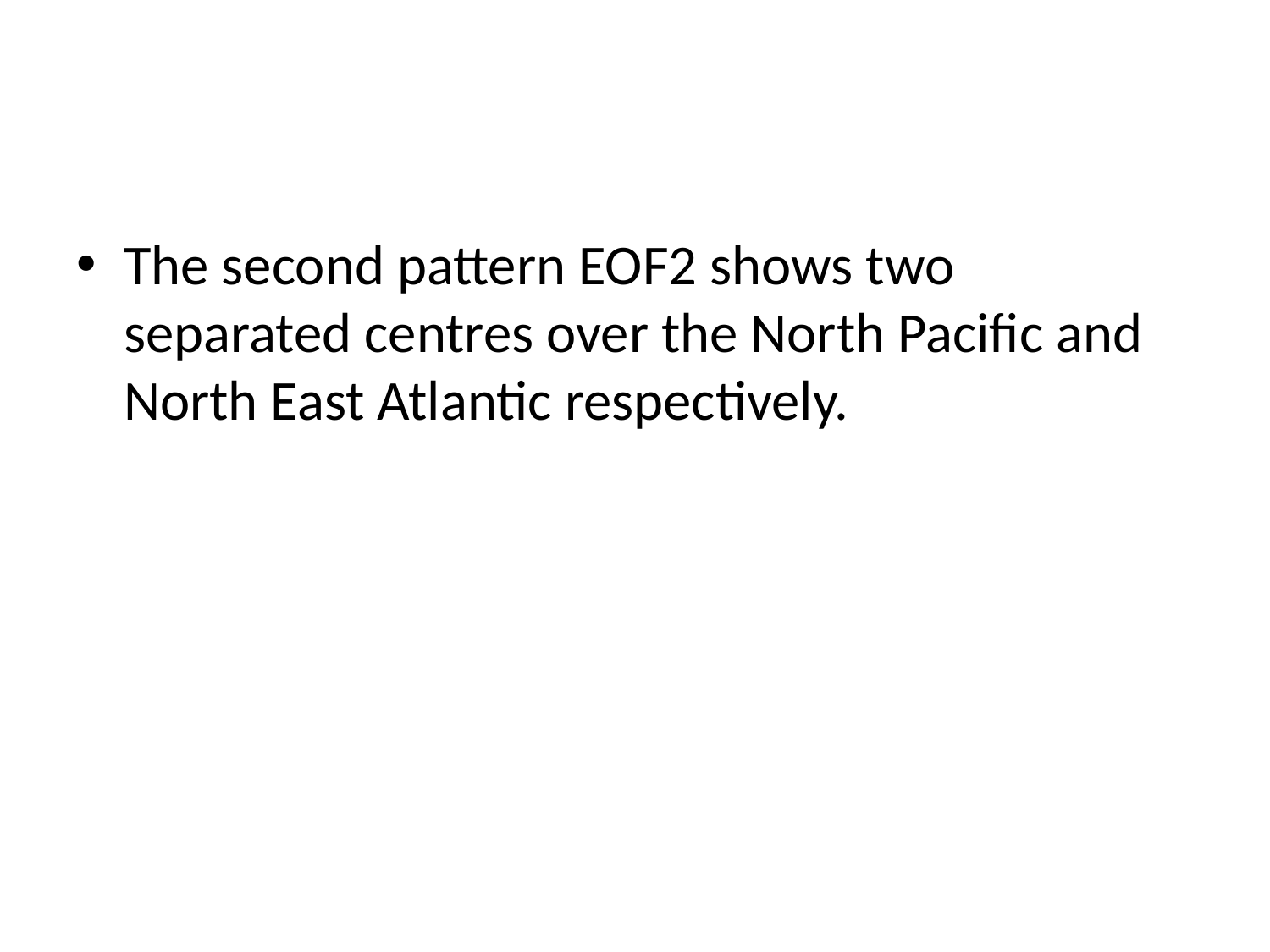

#
The second pattern EOF2 shows two separated centres over the North Pacific and North East Atlantic respectively.